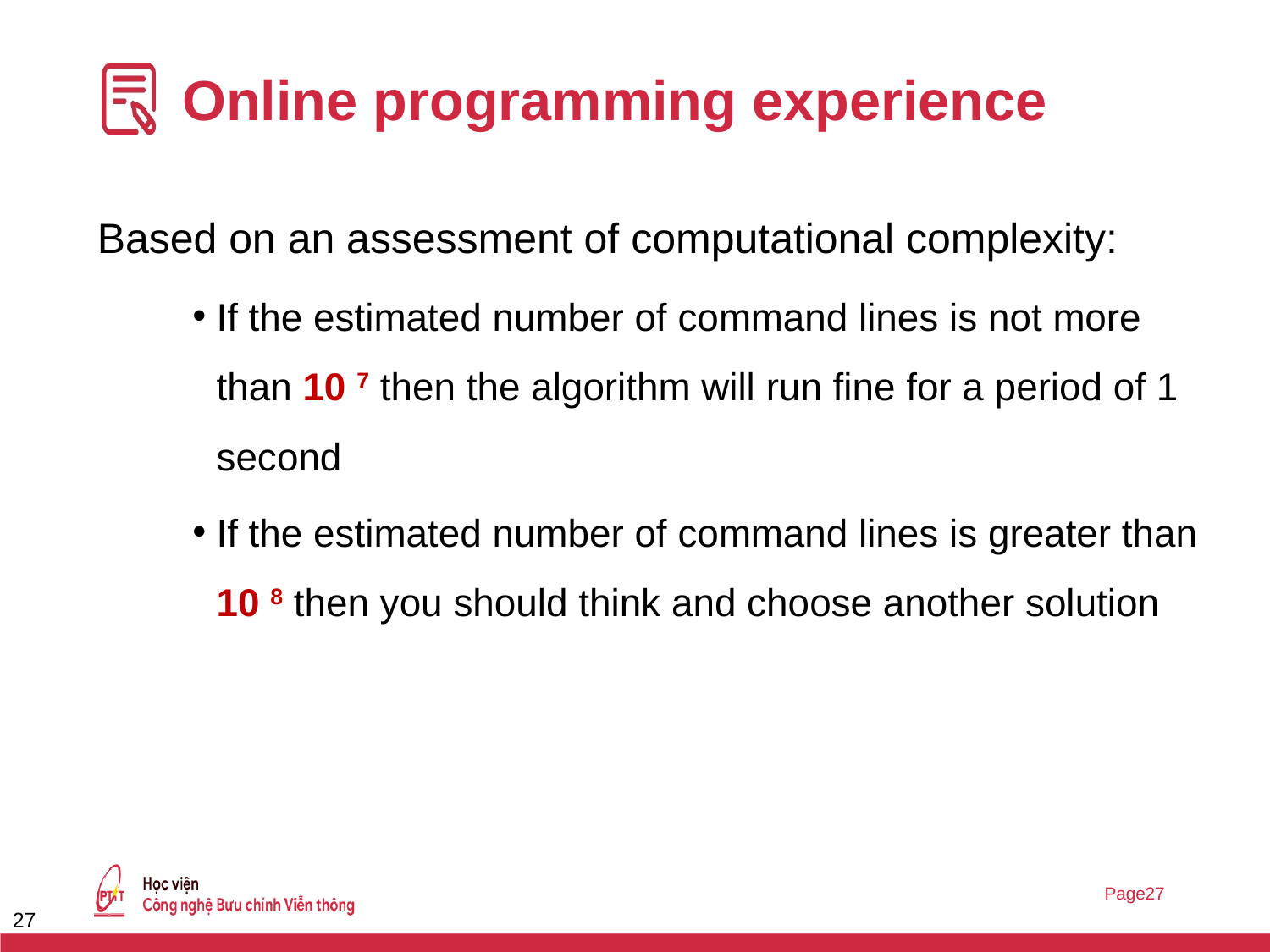

# Online programming experience
Based on an assessment of computational complexity:
If the estimated number of command lines is not more than 10 7 then the algorithm will run fine for a period of 1 second
If the estimated number of command lines is greater than 10 8 then you should think and choose another solution

27